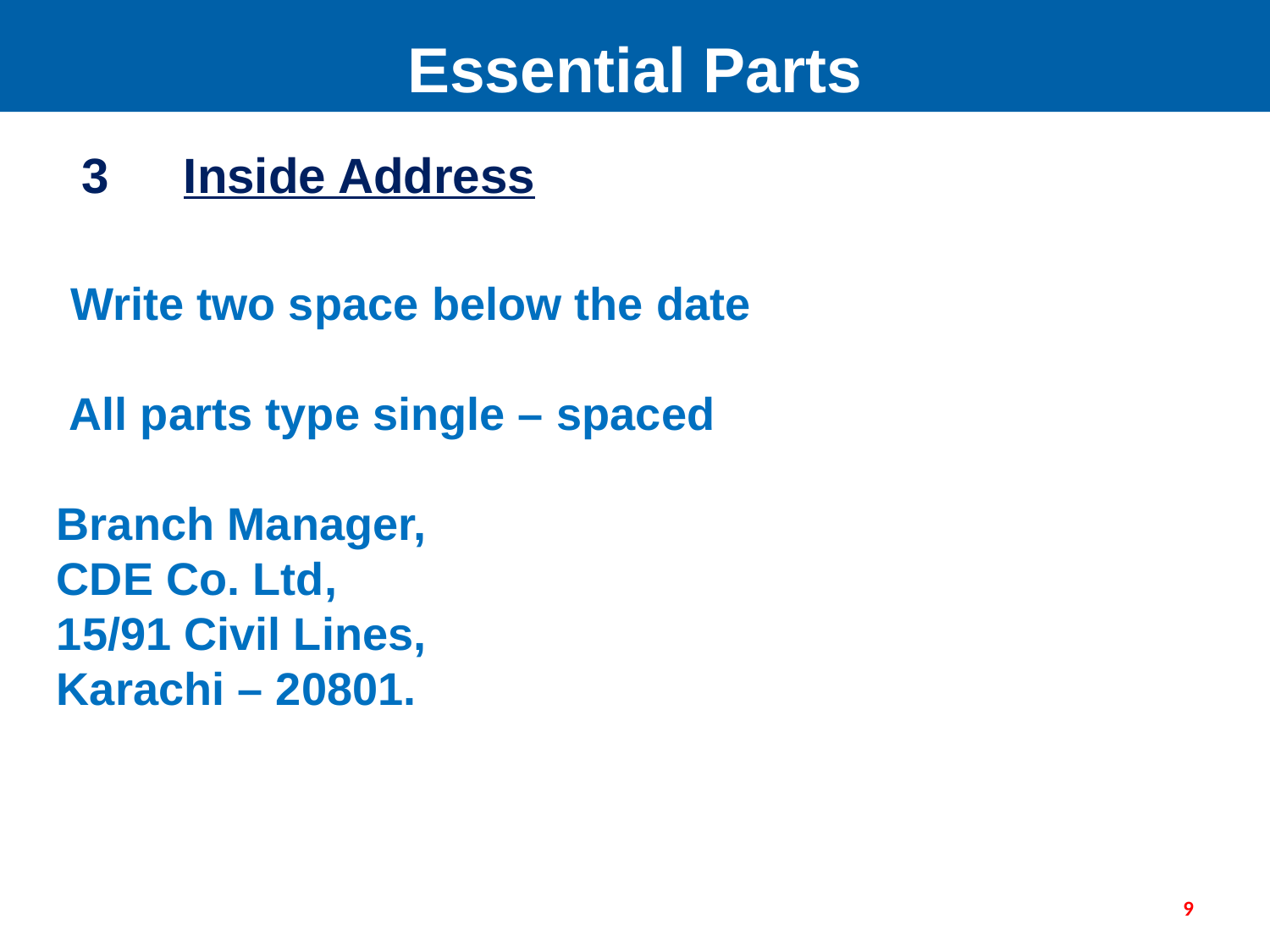

Essential Parts

  3 	Inside Address

 Write two space below the date

 All parts type single – spaced

Branch Manager,
CDE Co. Ltd,
15/91 Civil Lines,
Karachi – 20801.

9